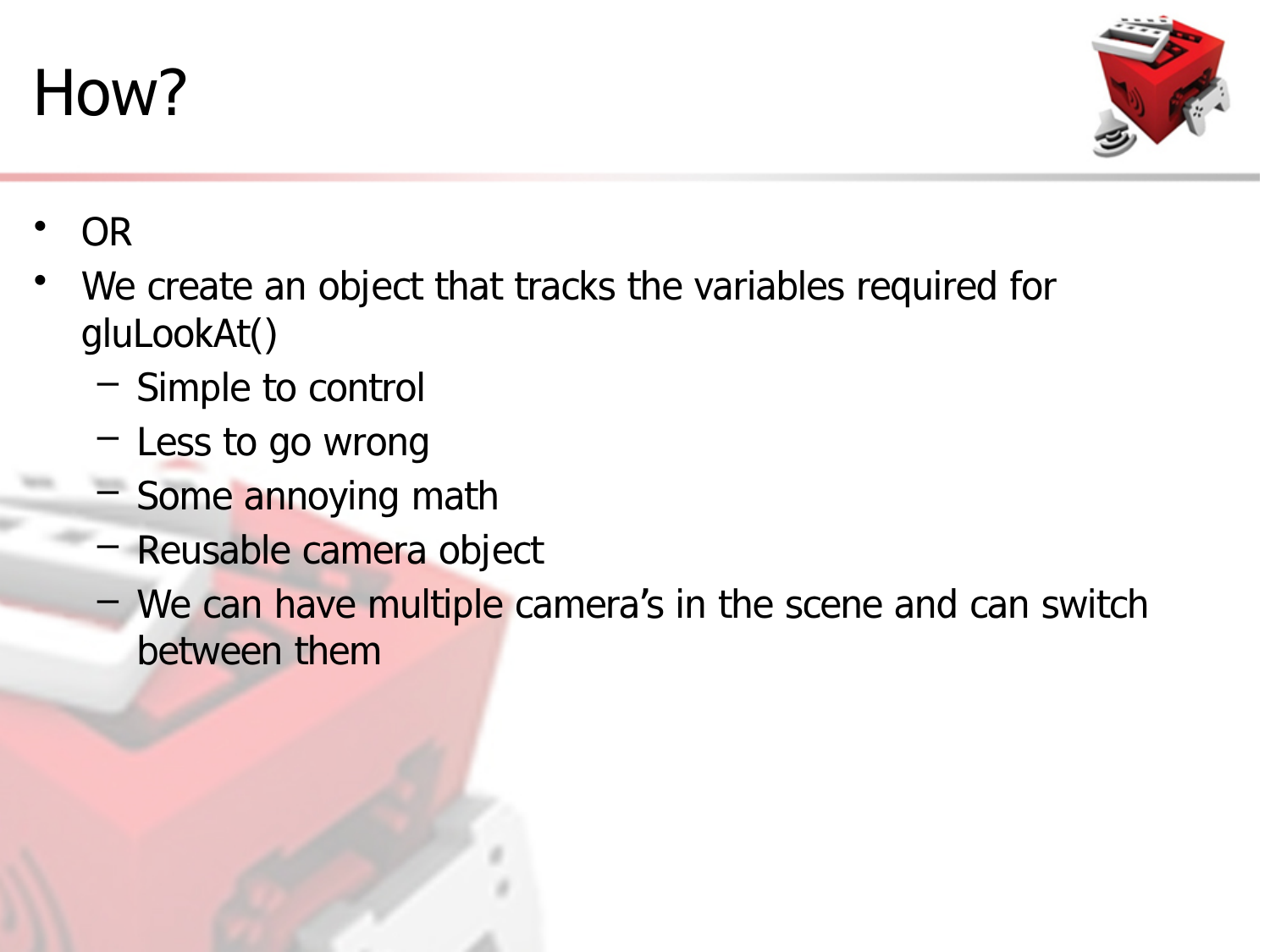

# How?
OR
We create an object that tracks the variables required for gluLookAt()
Simple to control
Less to go wrong
Some annoying math
Reusable camera object
We can have multiple camera’s in the scene and can switch between them